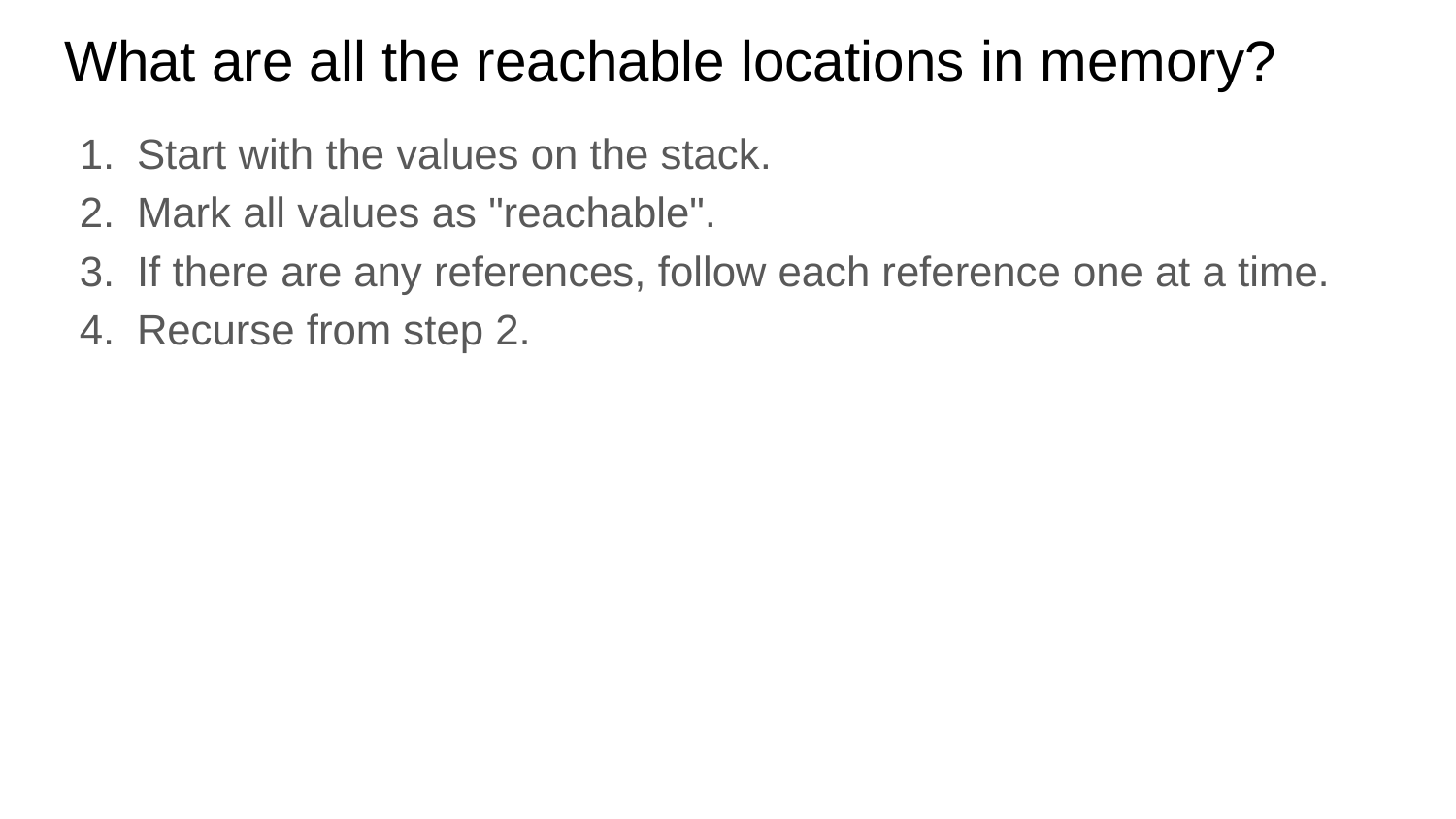

# What are all the reachable locations in memory?
Start with the values on the stack.
Mark all values as "reachable".
If there are any references, follow each reference one at a time.
Recurse from step 2.